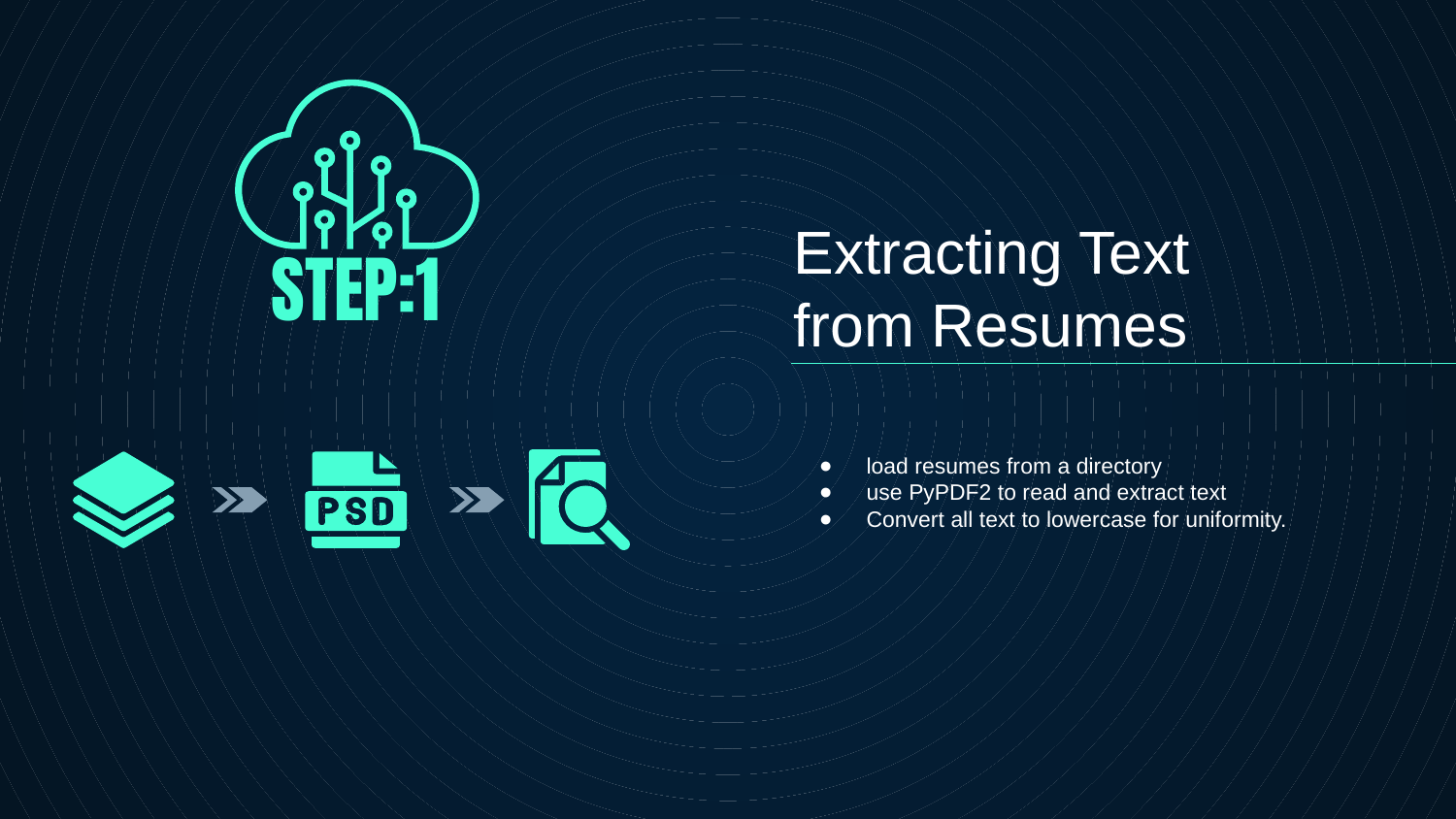

# Extracting Text from Resumes
STEP:1
load resumes from a directory
use PyPDF2 to read and extract text
Convert all text to lowercase for uniformity.